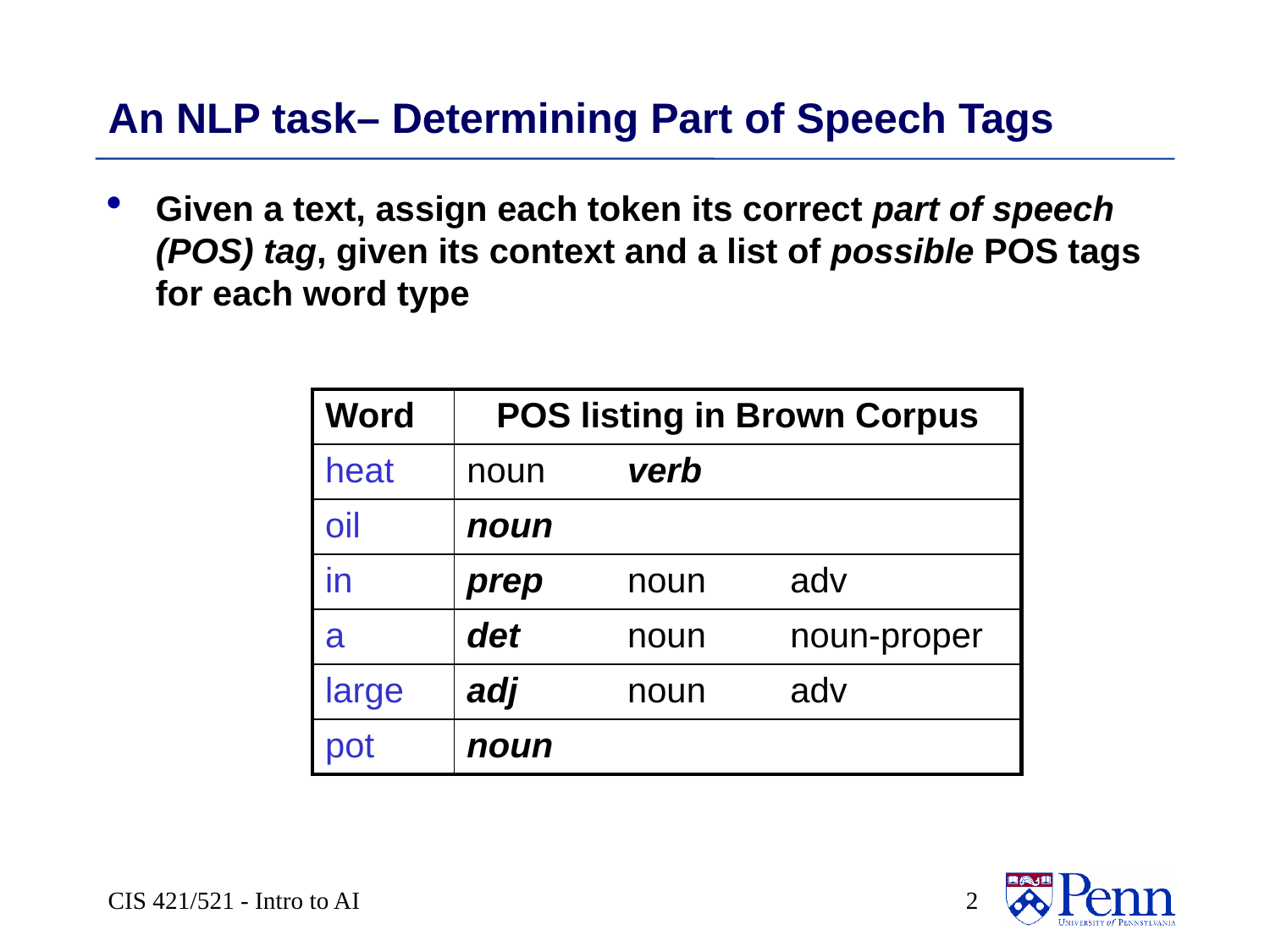

# An NLP task– Determining Part of Speech Tags
Given a text, assign each token its correct part of speech (POS) tag, given its context and a list of possible POS tags for each word type

| Word | POS listing in Brown Corpus |  |  |
| --- | --- | --- | --- |
| heat | noun | verb |  |
| oil | noun |  |  |
| in | prep | noun | adv |
| a | det | noun | noun-proper |
| large | adj | noun | adv |
| pot | noun |  |  |
CIS 421/521 - Intro to AI
       2